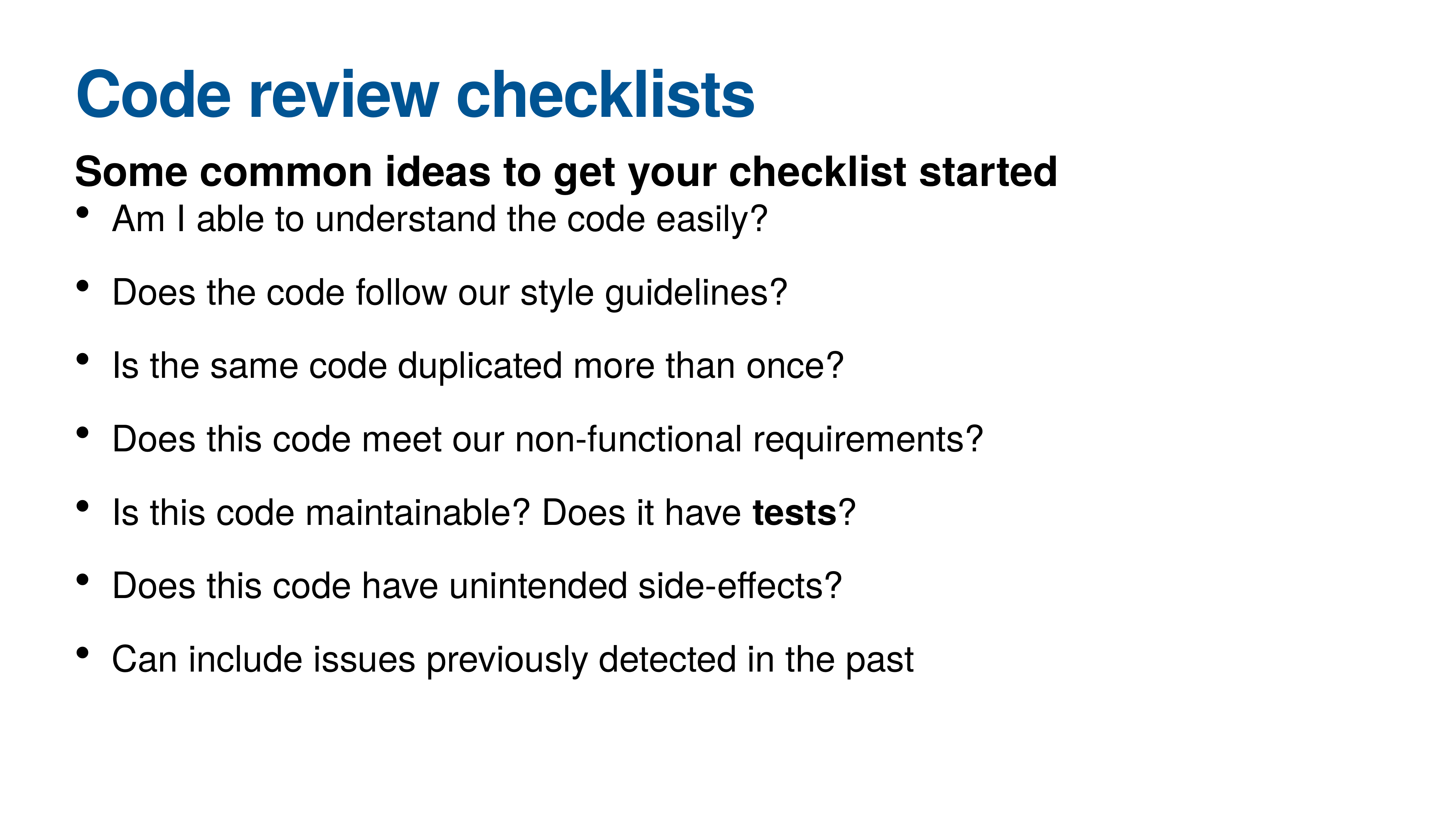

# Code review checklists
Some common ideas to get your checklist started
Am I able to understand the code easily?
Does the code follow our style guidelines?
Is the same code duplicated more than once?
Does this code meet our non-functional requirements?
Is this code maintainable? Does it have tests?
Does this code have unintended side-effects?
Can include issues previously detected in the past